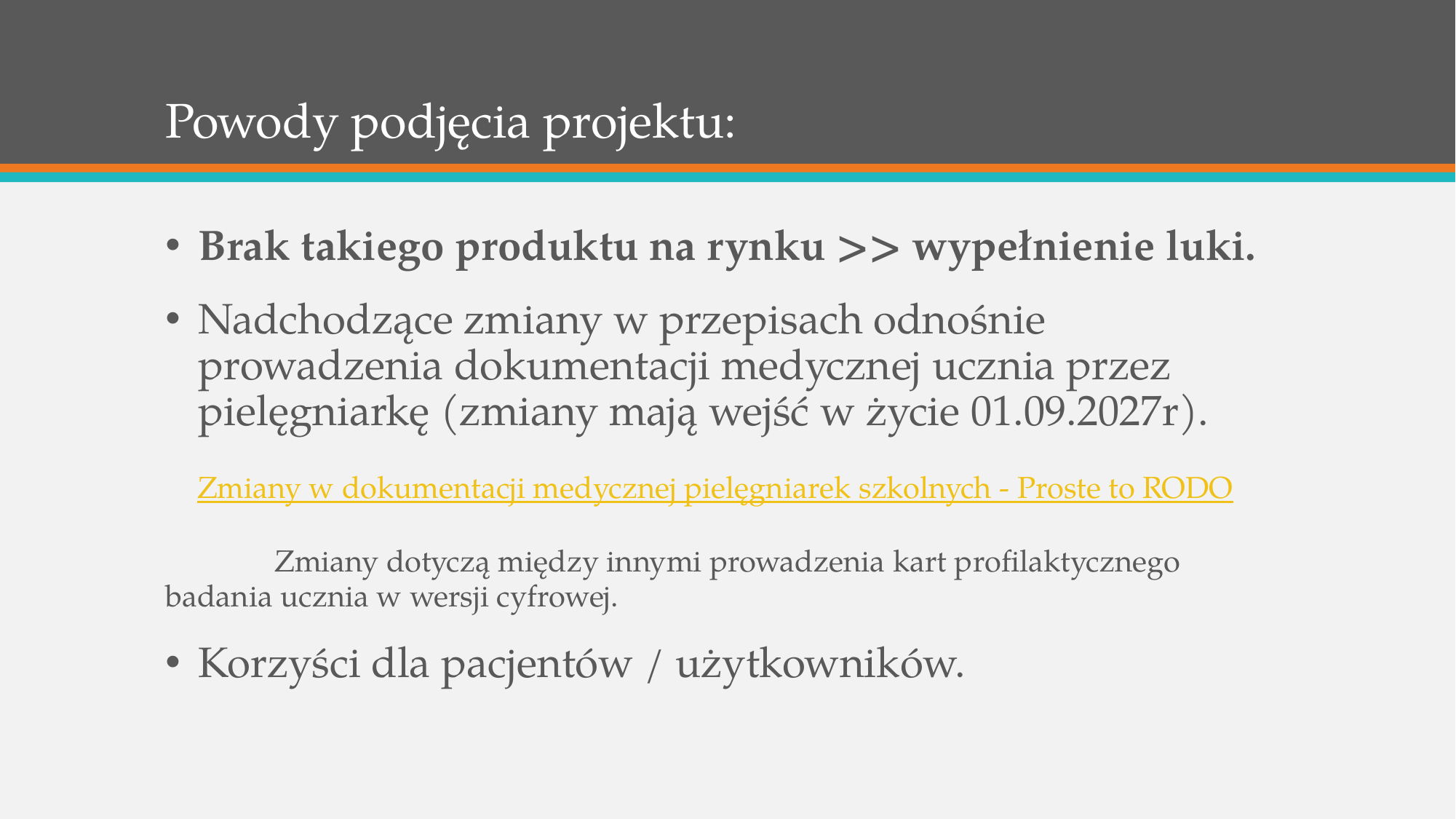

# Powody podjęcia projektu:
Brak takiego produktu na rynku >> wypełnienie luki.
Nadchodzące zmiany w przepisach odnośnie prowadzenia dokumentacji medycznej ucznia przez pielęgniarkę (zmiany mają wejść w życie 01.09.2027r).
   Zmiany w dokumentacji medycznej pielęgniarek szkolnych - Proste to RODO
   	Zmiany dotyczą między innymi prowadzenia kart profilaktycznego 	badania ucznia w wersji cyfrowej.
Korzyści dla pacjentów / użytkowników.